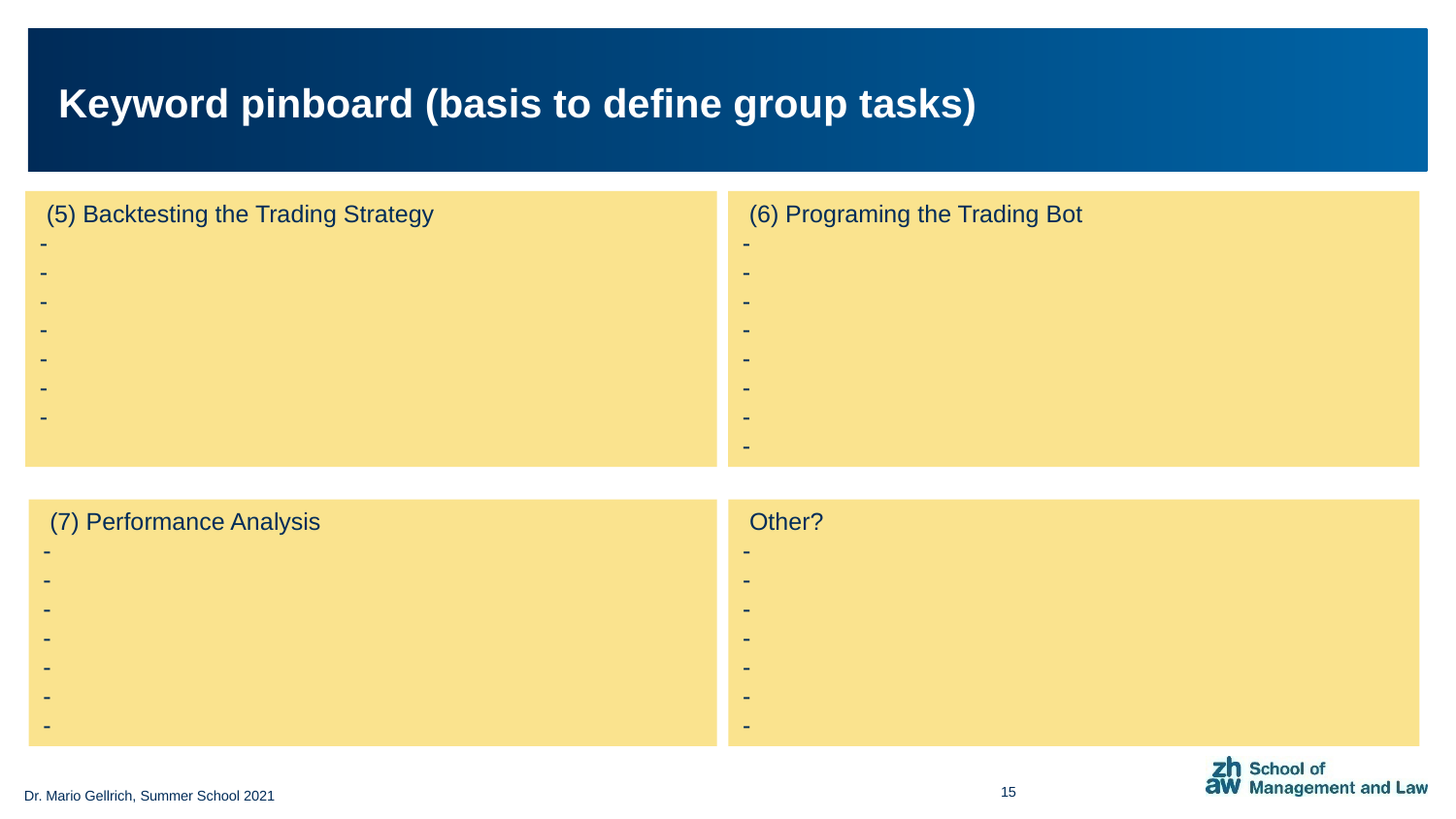

# Keyword pinboard (basis to define group tasks)
 (5) Backtesting the Trading Strategy
-
-
-
-
-
-
-

 (6) Programing the Trading Bot
-
-
-
-
-
-
-
-
 (7) Performance Analysis
-
-
-
-
-
-
-
 Other?
-
-
-
-
-
-
-
15
Dr. Mario Gellrich, Summer School 2021